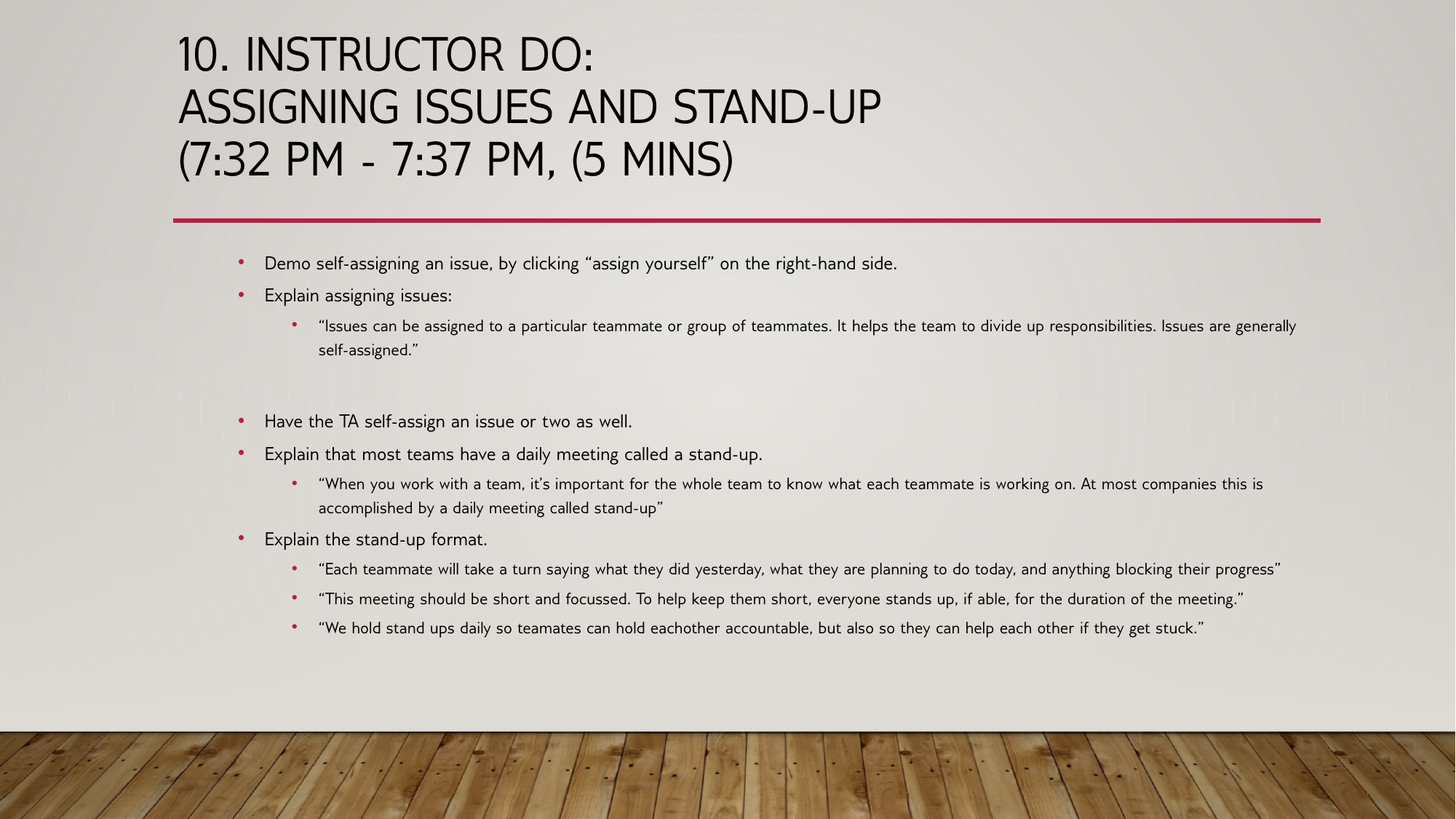

# 10. Instructor Do: Assigning Issues and Stand-up (7:32 PM - 7:37 PM, (5 mins)
Demo self-assigning an issue, by clicking “assign yourself” on the right-hand side.
Explain assigning issues:
“Issues can be assigned to a particular teammate or group of teammates. It helps the team to divide up responsibilities. Issues are generally self-assigned.”

Have the TA self-assign an issue or two as well.
Explain that most teams have a daily meeting called a stand-up.
“When you work with a team, it’s important for the whole team to know what each teammate is working on. At most companies this is accomplished by a daily meeting called stand-up”
Explain the stand-up format.
“Each teammate will take a turn saying what they did yesterday, what they are planning to do today, and anything blocking their progress”
“This meeting should be short and focussed. To help keep them short, everyone stands up, if able, for the duration of the meeting.”
“We hold stand ups daily so teamates can hold eachother accountable, but also so they can help each other if they get stuck.”